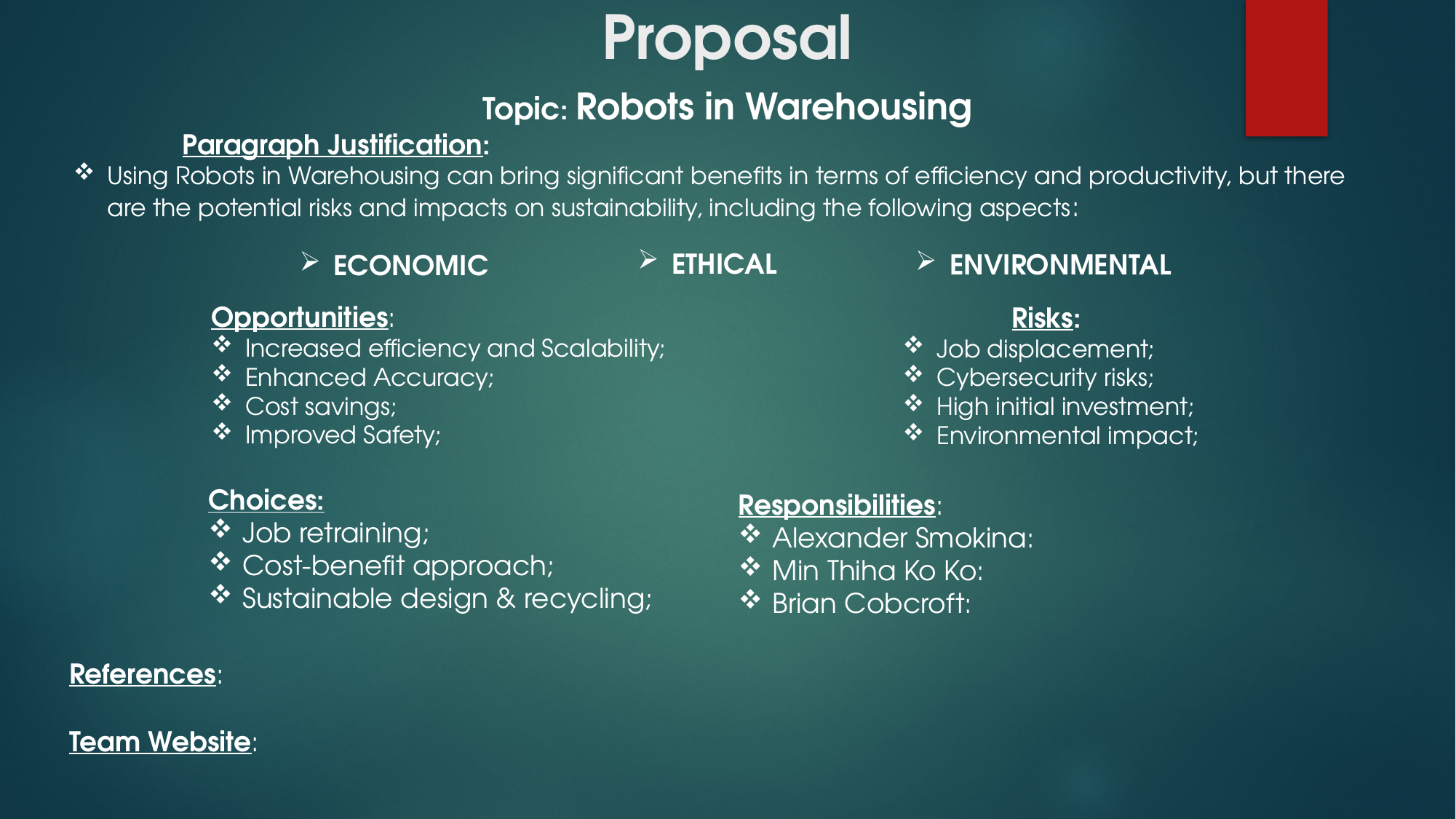

# Proposal
Topic: Robots in Warehousing
	Paragraph Justification:
Using Robots in Warehousing can bring significant benefits in terms of efficiency and productivity, but there are the potential risks and impacts on sustainability, including the following aspects:
ETHICAL
ENVIRONMENTAL
ECONOMIC
Opportunities:
Increased efficiency and Scalability;
Enhanced Accuracy;
Cost savings;
Improved Safety;
	Risks:
Job displacement;
Cybersecurity risks;
High initial investment;
Environmental impact;
Choices:
Job retraining;
Cost-benefit approach;
Sustainable design & recycling;
Responsibilities:
Alexander Smokina:
Min Thiha Ko Ko:
Brian Cobcroft:
References:
Team Website: